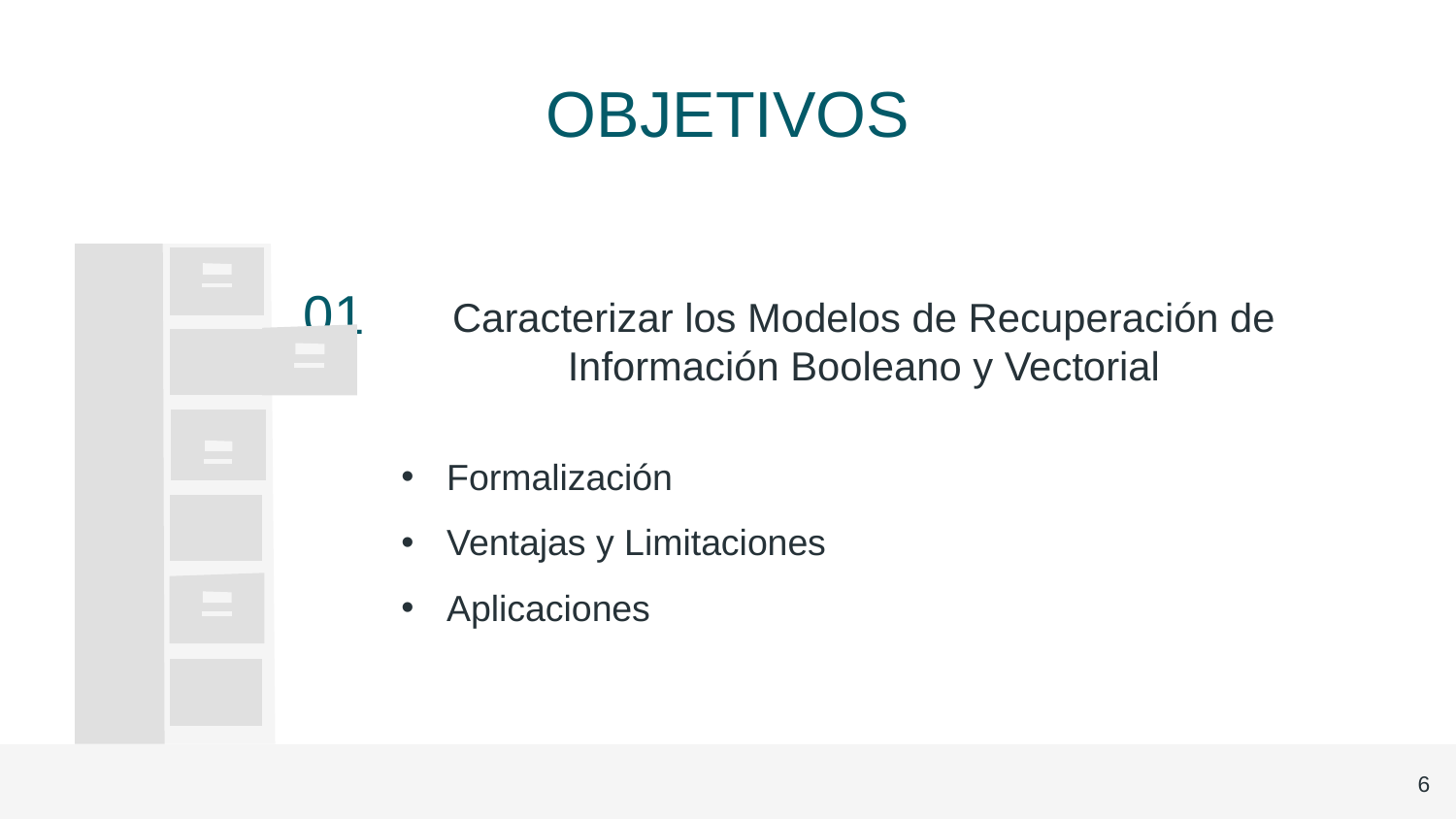

# OBJETIVOS

01
Caracterizar los Modelos de Recuperación de Información Booleano y Vectorial

Formalización
Ventajas y Limitaciones
Aplicaciones
6